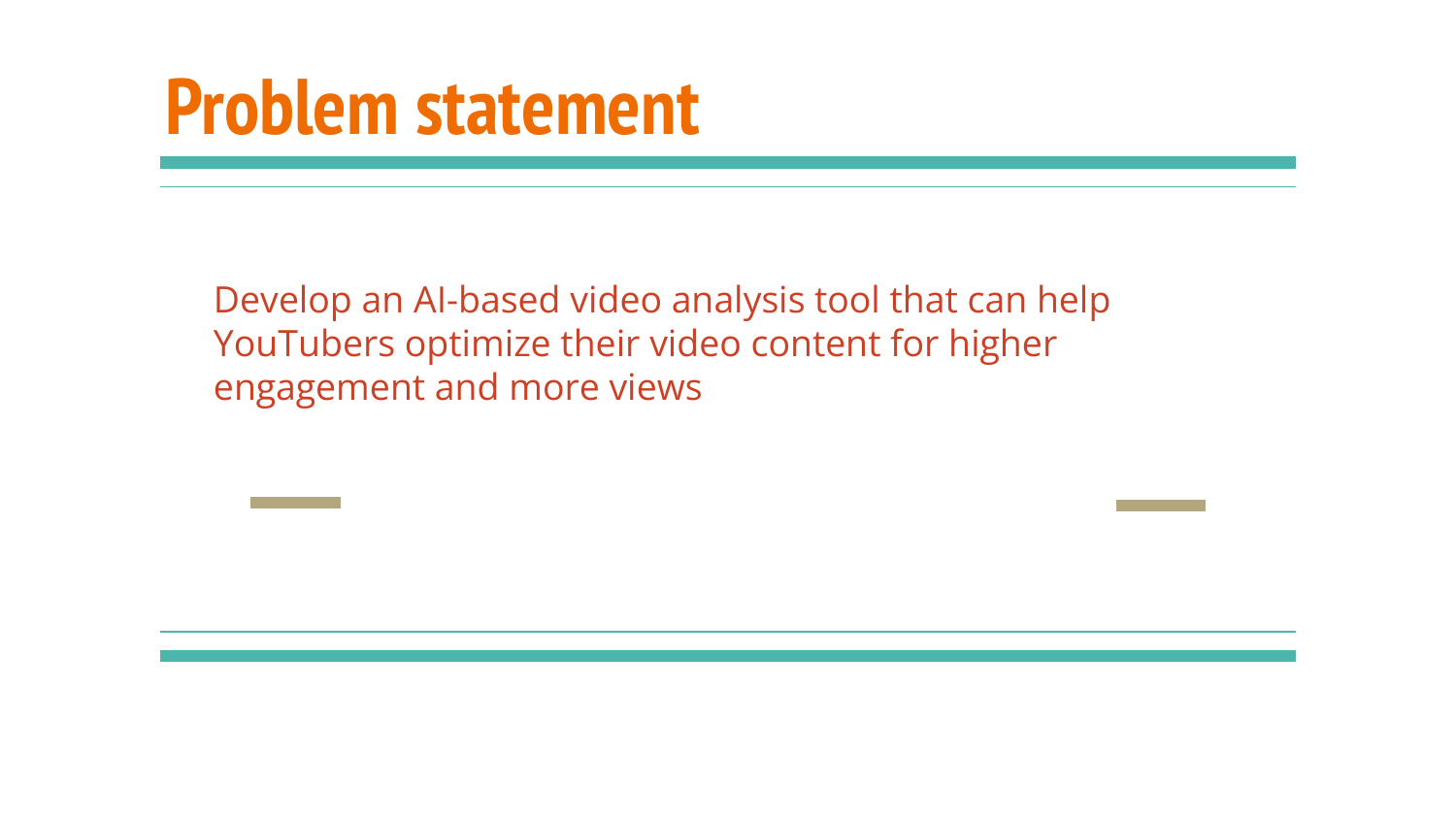

Problem statement
Develop an AI-based video analysis tool that can help YouTubers optimize their video content for higher engagement and more views